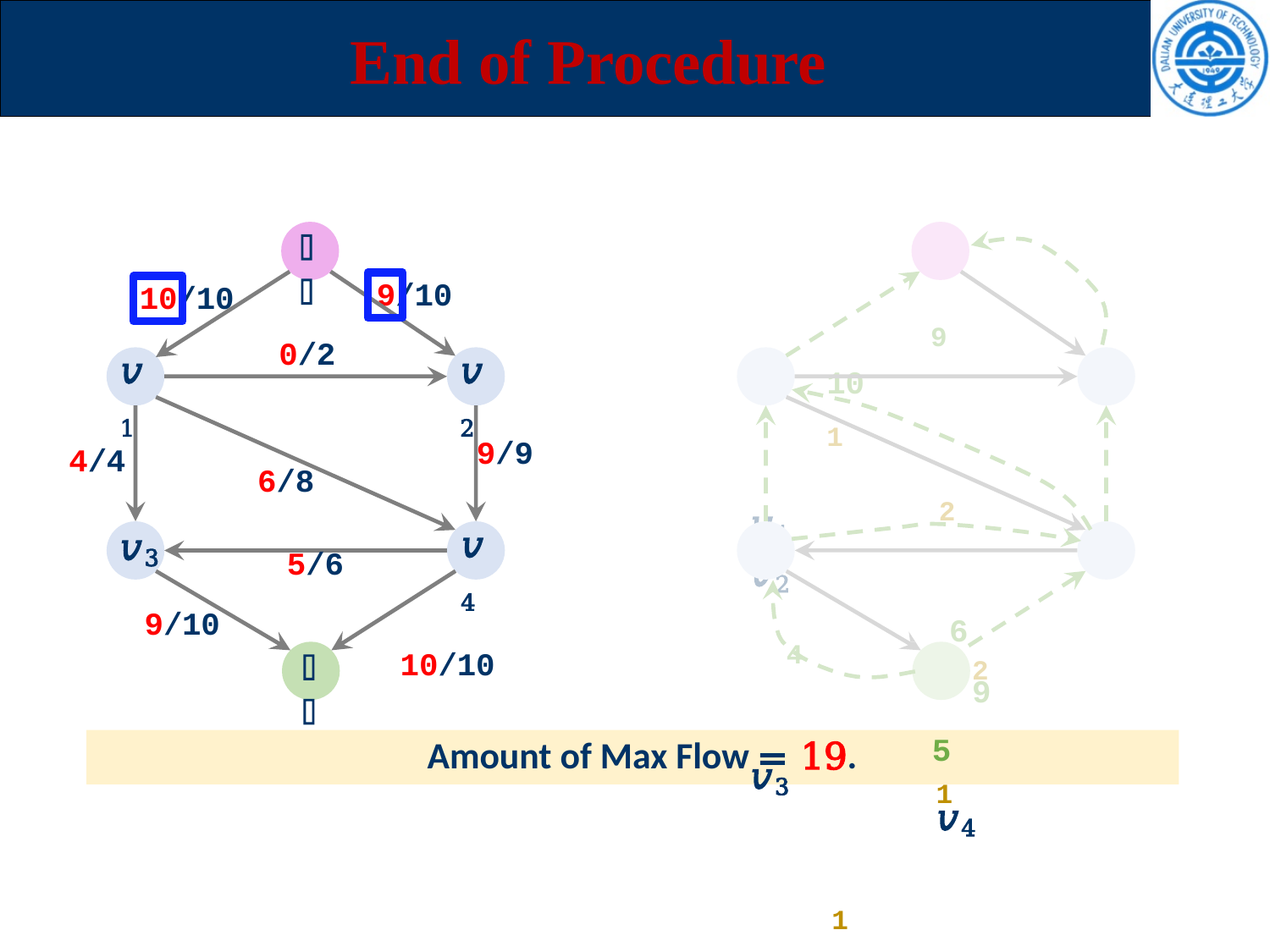

# End of Procedure

𝑠

𝑠	9
10	1
𝑣1	2	𝑣2
6
4	2	9
5
𝑣3	1	𝑣4
1	10
9	𝑡

9/10
10/10
0/2
𝑣1
𝑣2

9/9
4/4
6/8
𝑣3
9/10
𝑣4
10/10

5/6
𝑡

Amount of Max Flow = 19.